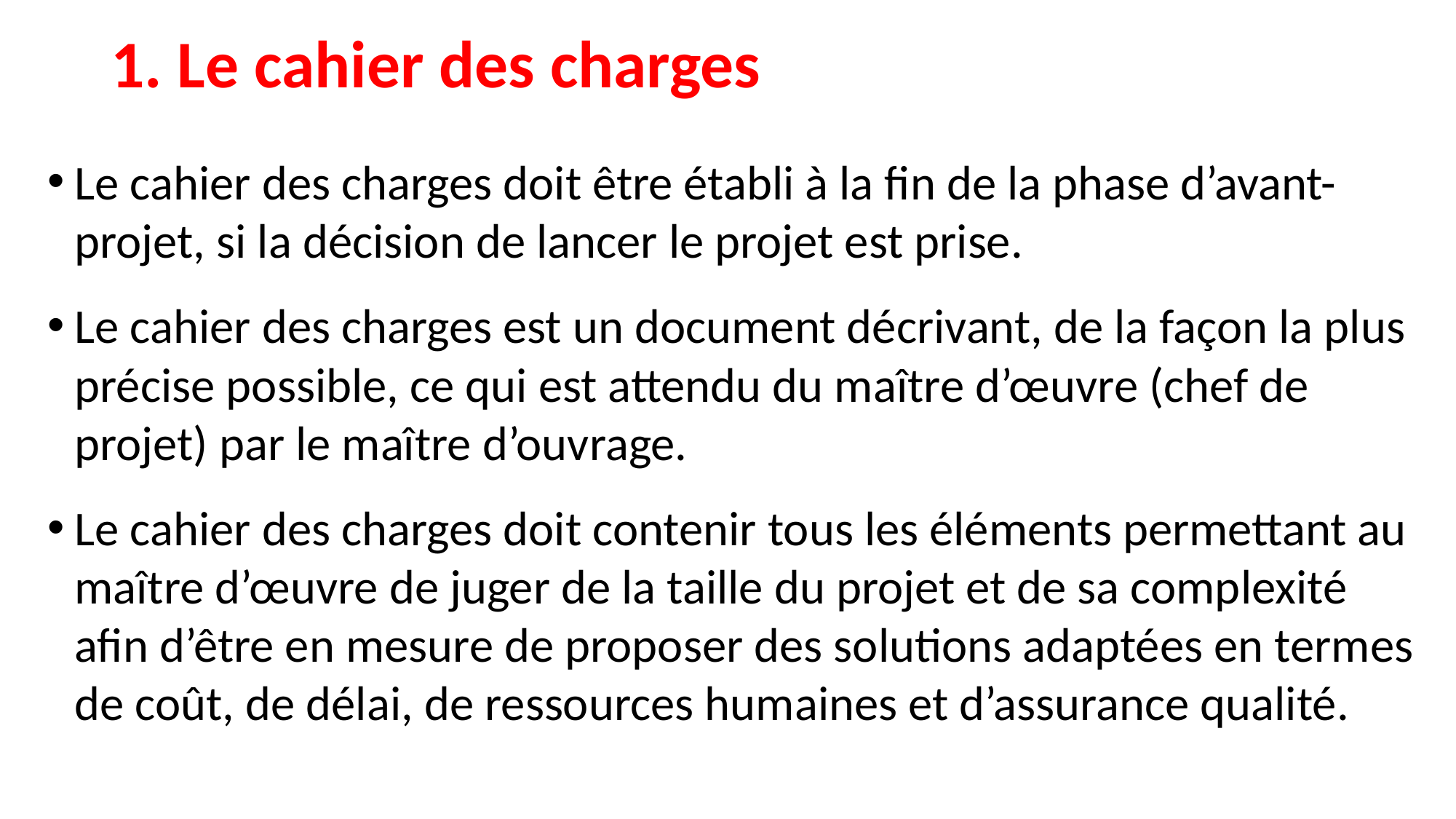

# 1. Le cahier des charges
Le cahier des charges doit être établi à la fin de la phase d’avant-projet, si la décision de lancer le projet est prise.
Le cahier des charges est un document décrivant, de la façon la plus précise possible, ce qui est attendu du maître d’œuvre (chef de projet) par le maître d’ouvrage.
Le cahier des charges doit contenir tous les éléments permettant au maître d’œuvre de juger de la taille du projet et de sa complexité afin d’être en mesure de proposer des solutions adaptées en termes de coût, de délai, de ressources humaines et d’assurance qualité.